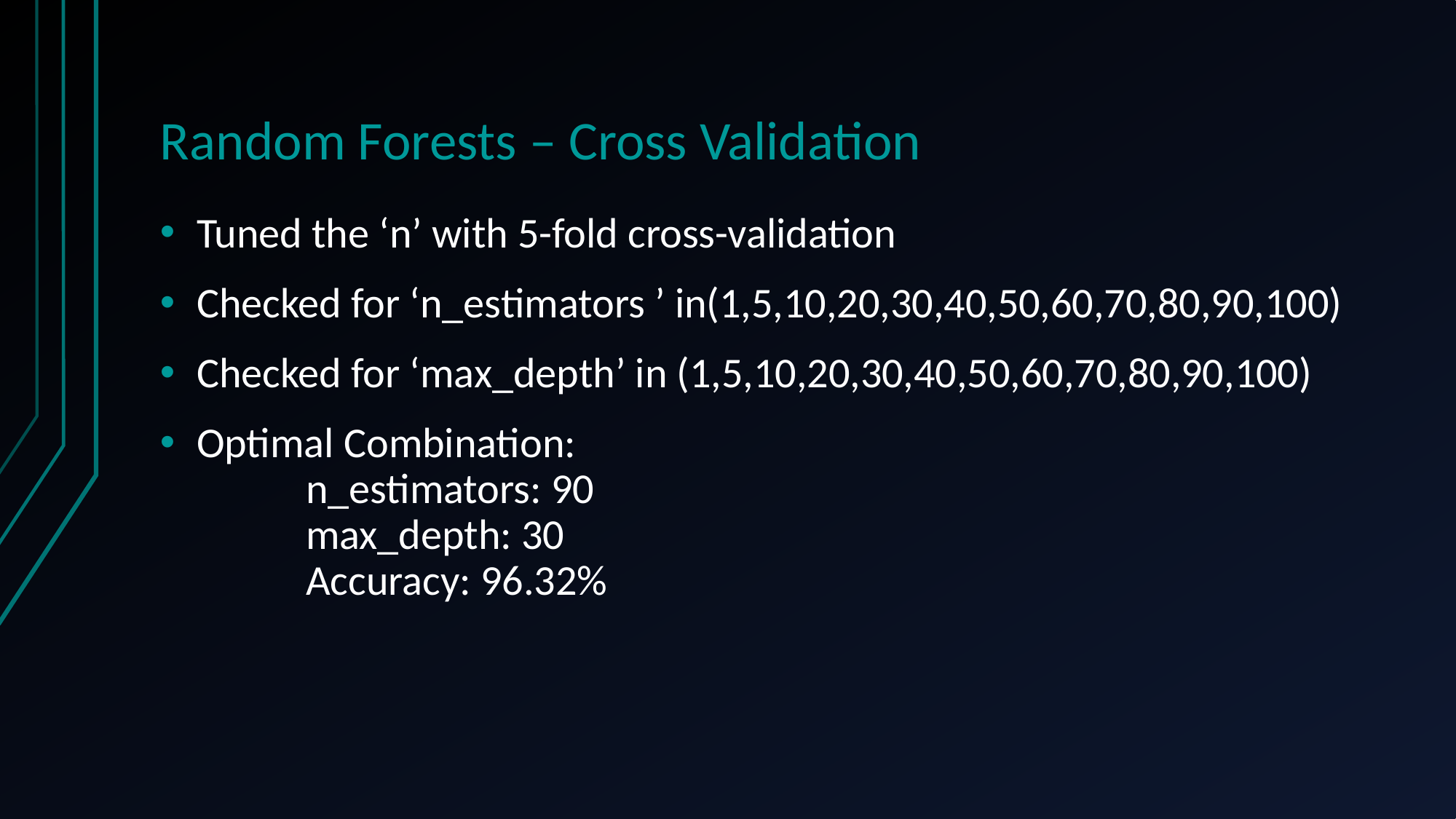

# Random Forests – Cross Validation
Tuned the ‘n’ with 5-fold cross-validation
Checked for ‘n_estimators ’ in(1,5,10,20,30,40,50,60,70,80,90,100)
Checked for ‘max_depth’ in (1,5,10,20,30,40,50,60,70,80,90,100)
Optimal Combination:
	n_estimators: 90
	max_depth: 30
	Accuracy: 96.32%